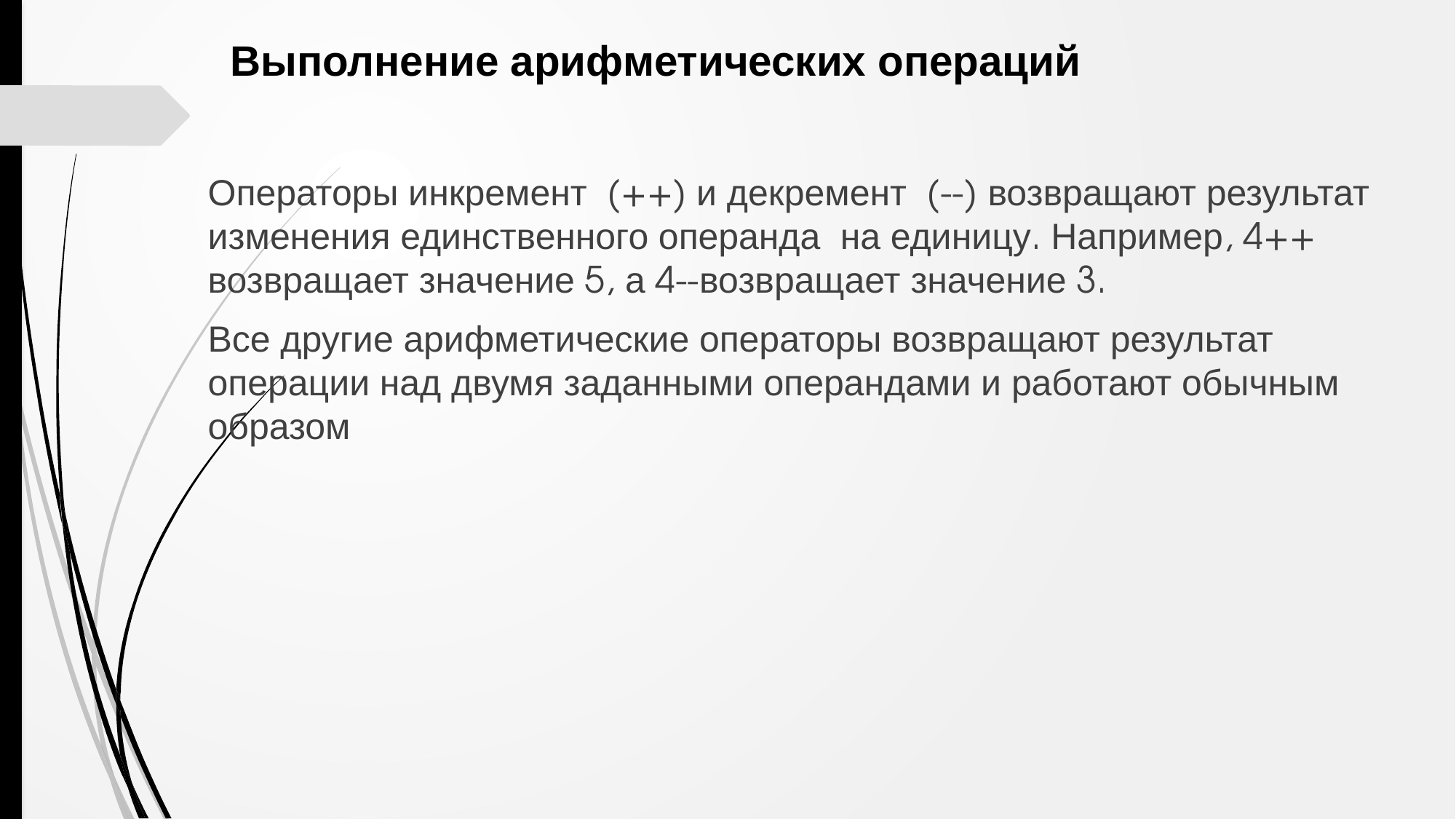

Выполнение арифметических операций
Операторы инкремент  (++) и декремент  (--) возвращают результат изменения единственного операнда  на единицу. Например, 4++ возвращает значение 5, а 4--возвращает значение 3.
Все другие арифметические операторы возвращают результат операции над двумя заданными операндами и работают обычным образом